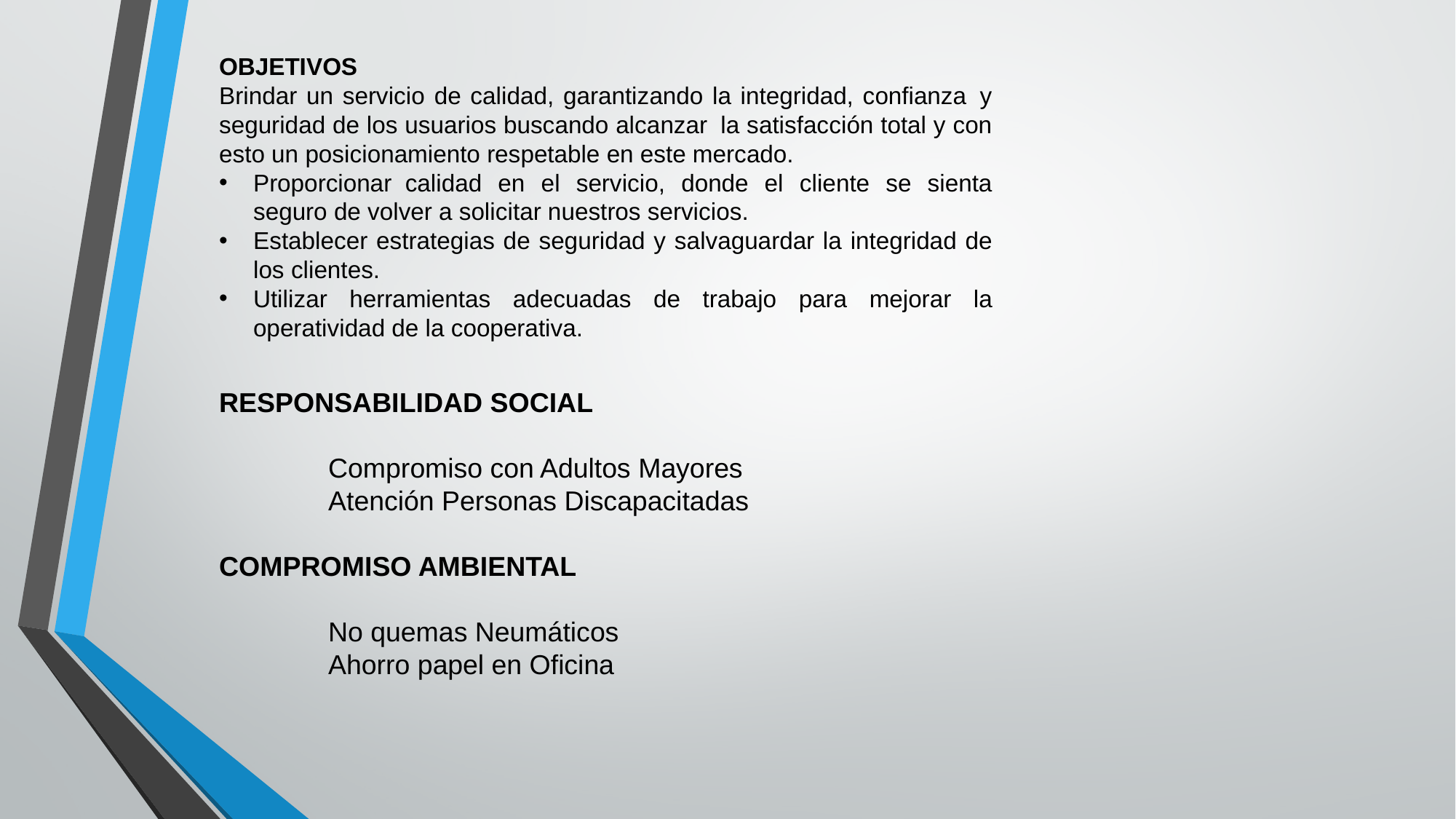

OBJETIVOS
Brindar un servicio de calidad, garantizando la integridad, confianza  y seguridad de los usuarios buscando alcanzar  la satisfacción total y con esto un posicionamiento respetable en este mercado.
Proporcionar  calidad en el servicio, donde el cliente se sienta seguro de volver a solicitar nuestros servicios.
Establecer estrategias de seguridad y salvaguardar la integridad de los clientes.
Utilizar herramientas adecuadas de trabajo para mejorar la operatividad de la cooperativa.
RESPONSABILIDAD SOCIAL

	Compromiso con Adultos Mayores
	Atención Personas Discapacitadas

COMPROMISO AMBIENTAL
	No quemas Neumáticos
	Ahorro papel en Oficina